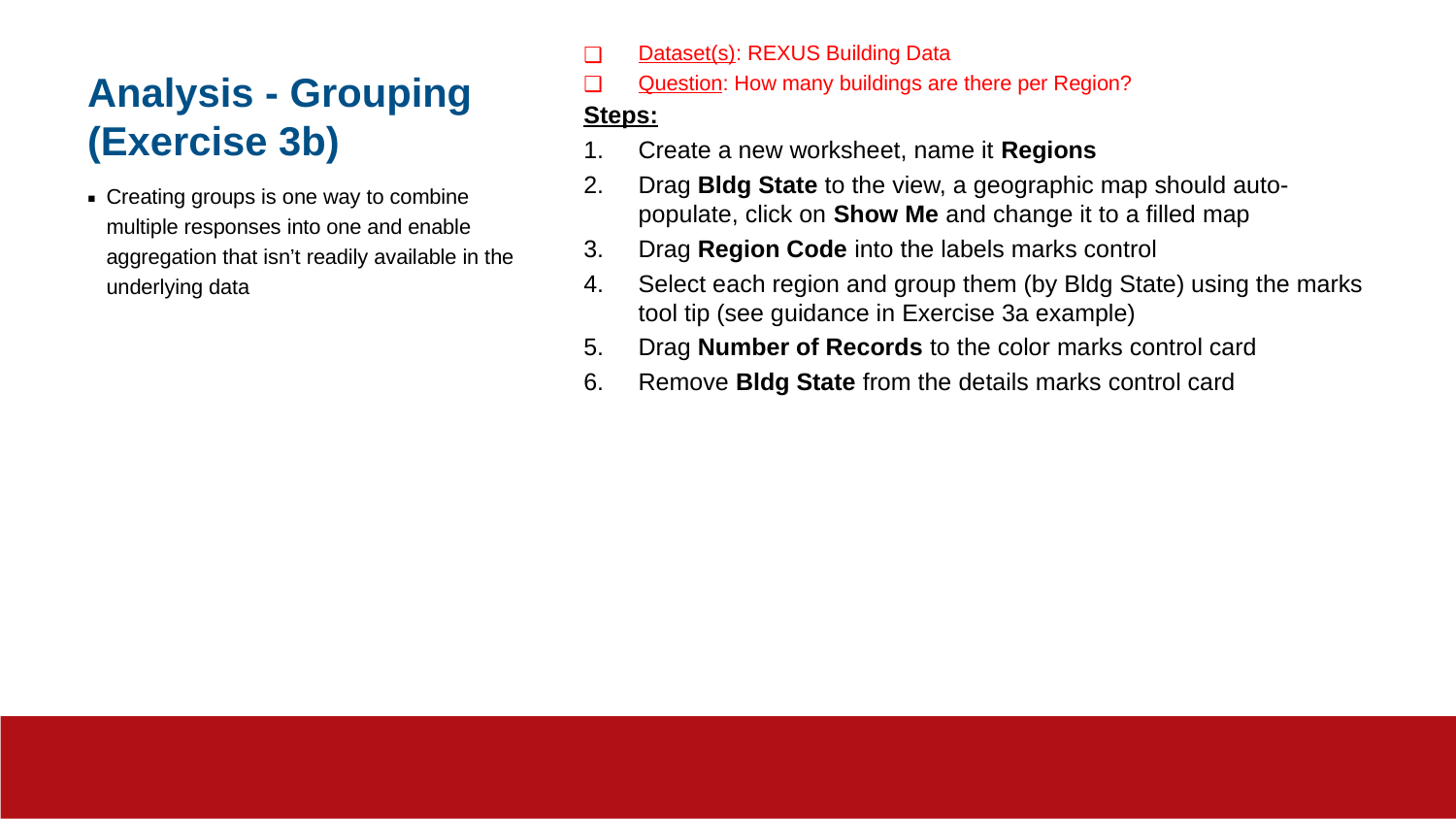

# Analysis - Grouping (Exercise 3b)
Dataset(s): REXUS Building Data
Question: How many buildings are there per Region?
Steps:
Create a new worksheet, name it Regions
Drag Bldg State to the view, a geographic map should auto-populate, click on Show Me and change it to a filled map
Drag Region Code into the labels marks control
Select each region and group them (by Bldg State) using the marks tool tip (see guidance in Exercise 3a example)
Drag Number of Records to the color marks control card
Remove Bldg State from the details marks control card
Creating groups is one way to combine multiple responses into one and enable aggregation that isn’t readily available in the underlying data